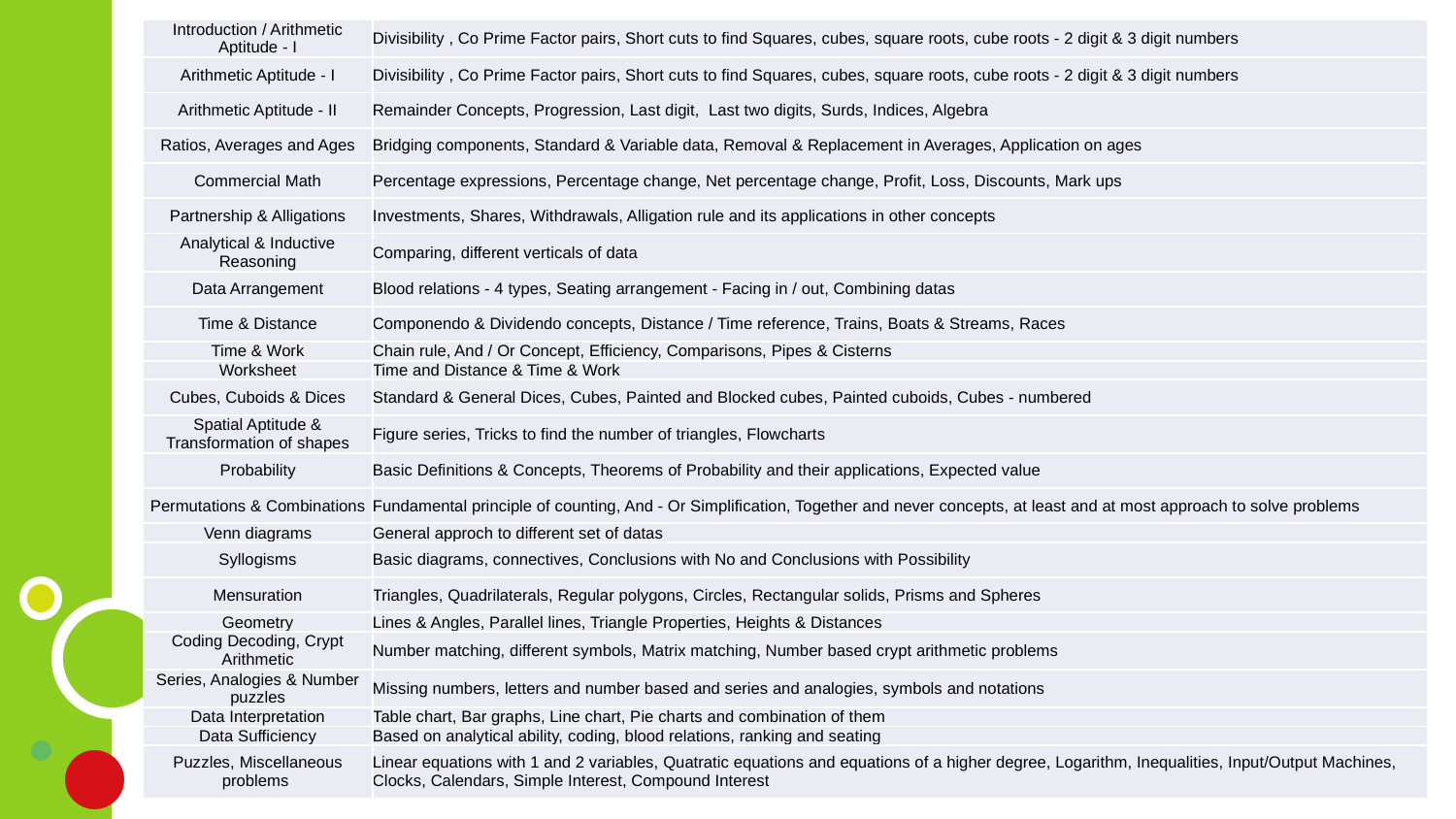

| Introduction / Arithmetic Aptitude - I | Divisibility , Co Prime Factor pairs, Short cuts to find Squares, cubes, square roots, cube roots - 2 digit & 3 digit numbers |
| --- | --- |
| Arithmetic Aptitude - I | Divisibility , Co Prime Factor pairs, Short cuts to find Squares, cubes, square roots, cube roots - 2 digit & 3 digit numbers |
| Arithmetic Aptitude - II | Remainder Concepts, Progression, Last digit, Last two digits, Surds, Indices, Algebra |
| Ratios, Averages and Ages | Bridging components, Standard & Variable data, Removal & Replacement in Averages, Application on ages |
| Commercial Math | Percentage expressions, Percentage change, Net percentage change, Profit, Loss, Discounts, Mark ups |
| Partnership & Alligations | Investments, Shares, Withdrawals, Alligation rule and its applications in other concepts |
| Analytical & Inductive Reasoning | Comparing, different verticals of data |
| Data Arrangement | Blood relations - 4 types, Seating arrangement - Facing in / out, Combining datas |
| Time & Distance | Componendo & Dividendo concepts, Distance / Time reference, Trains, Boats & Streams, Races |
| Time & Work | Chain rule, And / Or Concept, Efficiency, Comparisons, Pipes & Cisterns |
| Worksheet | Time and Distance & Time & Work |
| Cubes, Cuboids & Dices | Standard & General Dices, Cubes, Painted and Blocked cubes, Painted cuboids, Cubes - numbered |
| Spatial Aptitude & Transformation of shapes | Figure series, Tricks to find the number of triangles, Flowcharts |
| Probability | Basic Definitions & Concepts, Theorems of Probability and their applications, Expected value |
| Permutations & Combinations | Fundamental principle of counting, And - Or Simplification, Together and never concepts, at least and at most approach to solve problems |
| Venn diagrams | General approch to different set of datas |
| Syllogisms | Basic diagrams, connectives, Conclusions with No and Conclusions with Possibility |
| Mensuration | Triangles, Quadrilaterals, Regular polygons, Circles, Rectangular solids, Prisms and Spheres |
| Geometry | Lines & Angles, Parallel lines, Triangle Properties, Heights & Distances |
| Coding Decoding, Crypt Arithmetic | Number matching, different symbols, Matrix matching, Number based crypt arithmetic problems |
| Series, Analogies & Number puzzles | Missing numbers, letters and number based and series and analogies, symbols and notations |
| Data Interpretation | Table chart, Bar graphs, Line chart, Pie charts and combination of them |
| Data Sufficiency | Based on analytical ability, coding, blood relations, ranking and seating |
| Puzzles, Miscellaneous problems | Linear equations with 1 and 2 variables, Quatratic equations and equations of a higher degree, Logarithm, Inequalities, Input/Output Machines, Clocks, Calendars, Simple Interest, Compound Interest |